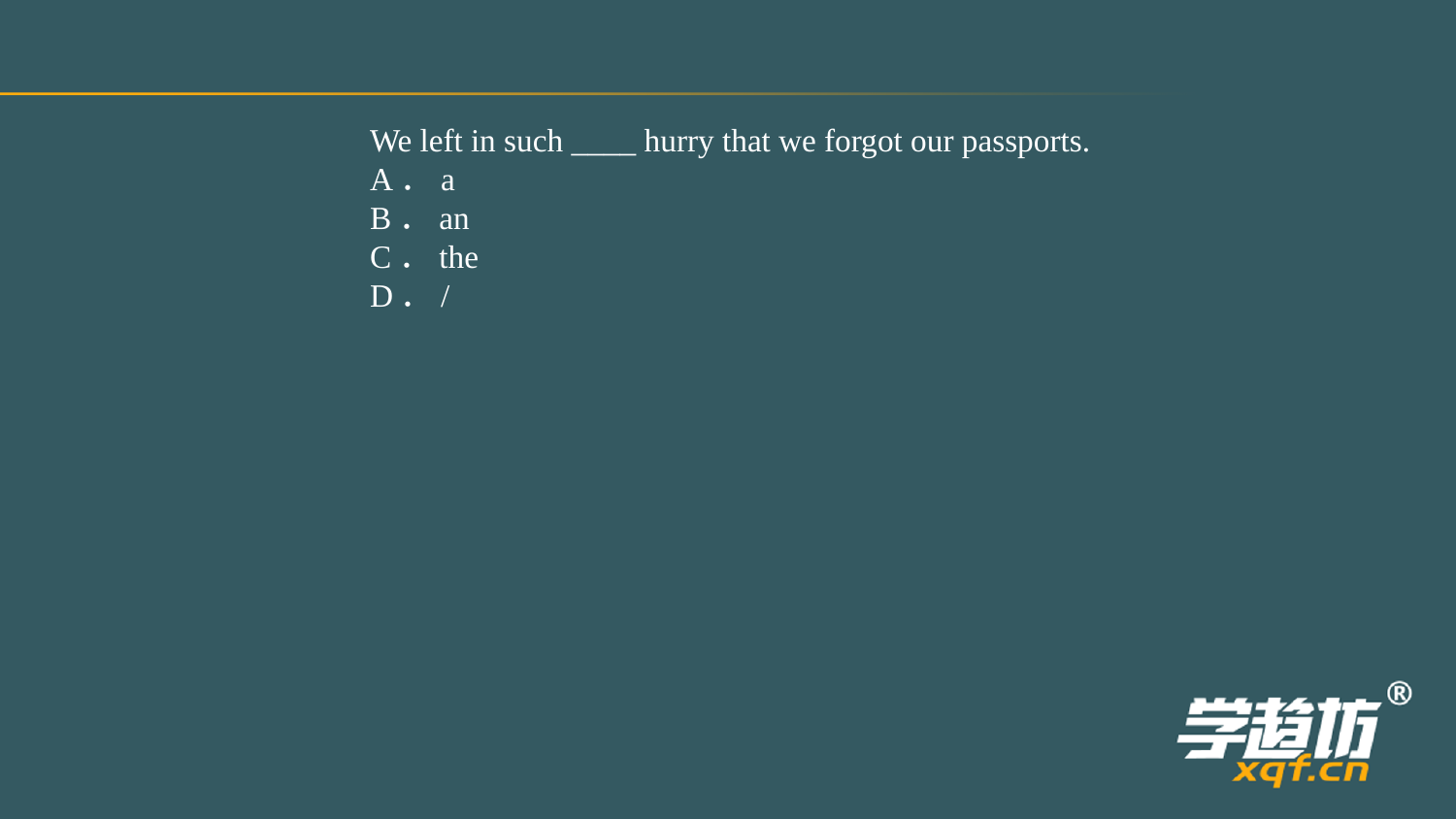

We left in such ____ hurry that we forgot our passports.
A．a
B．an
C．the
D．/